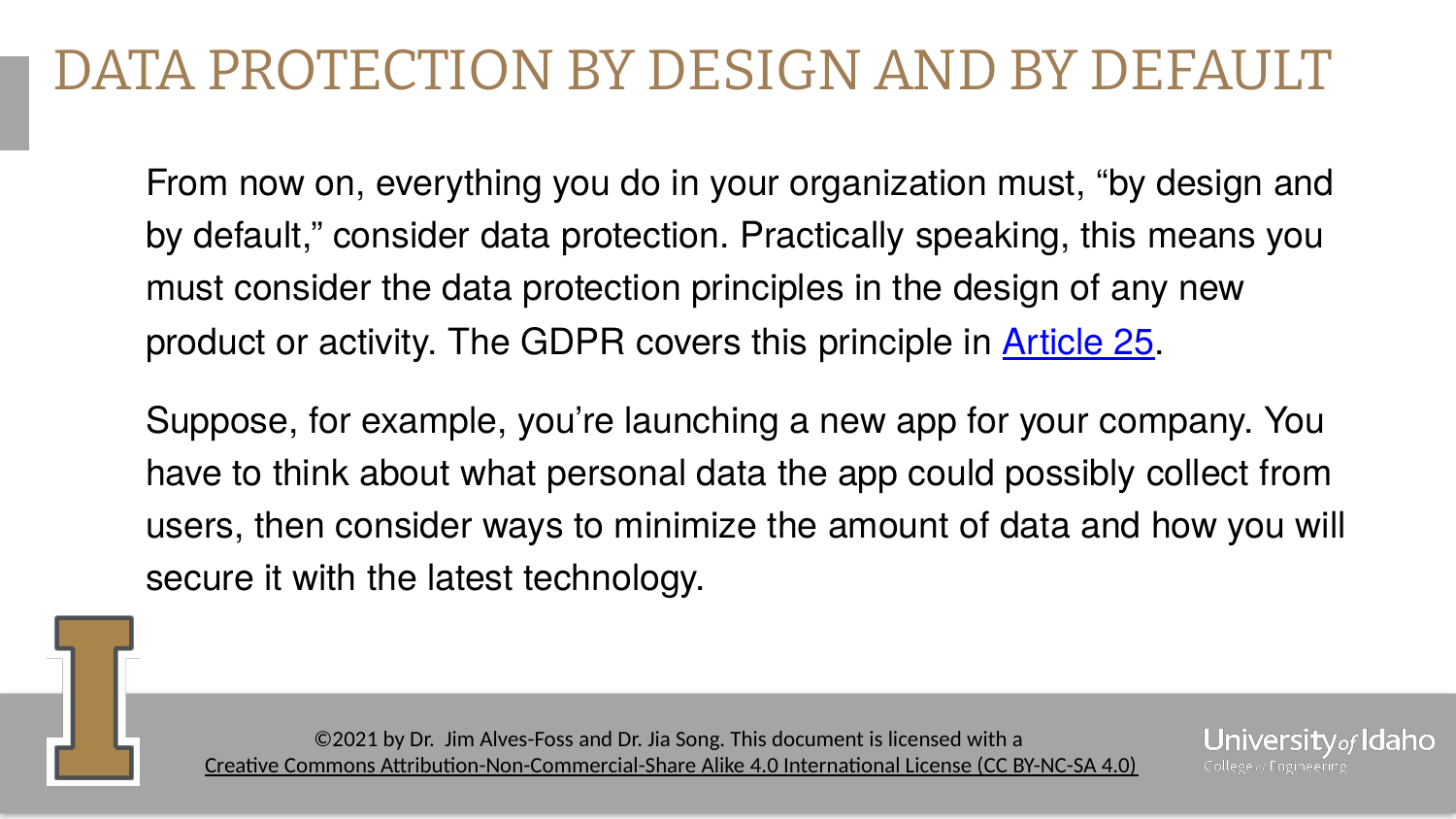

# DATA PROTECTION BY DESIGN AND BY DEFAULT
From now on, everything you do in your organization must, “by design and by default,” consider data protection. Practically speaking, this means you must consider the data protection principles in the design of any new product or activity. The GDPR covers this principle in Article 25.
Suppose, for example, you’re launching a new app for your company. You have to think about what personal data the app could possibly collect from users, then consider ways to minimize the amount of data and how you will secure it with the latest technology.